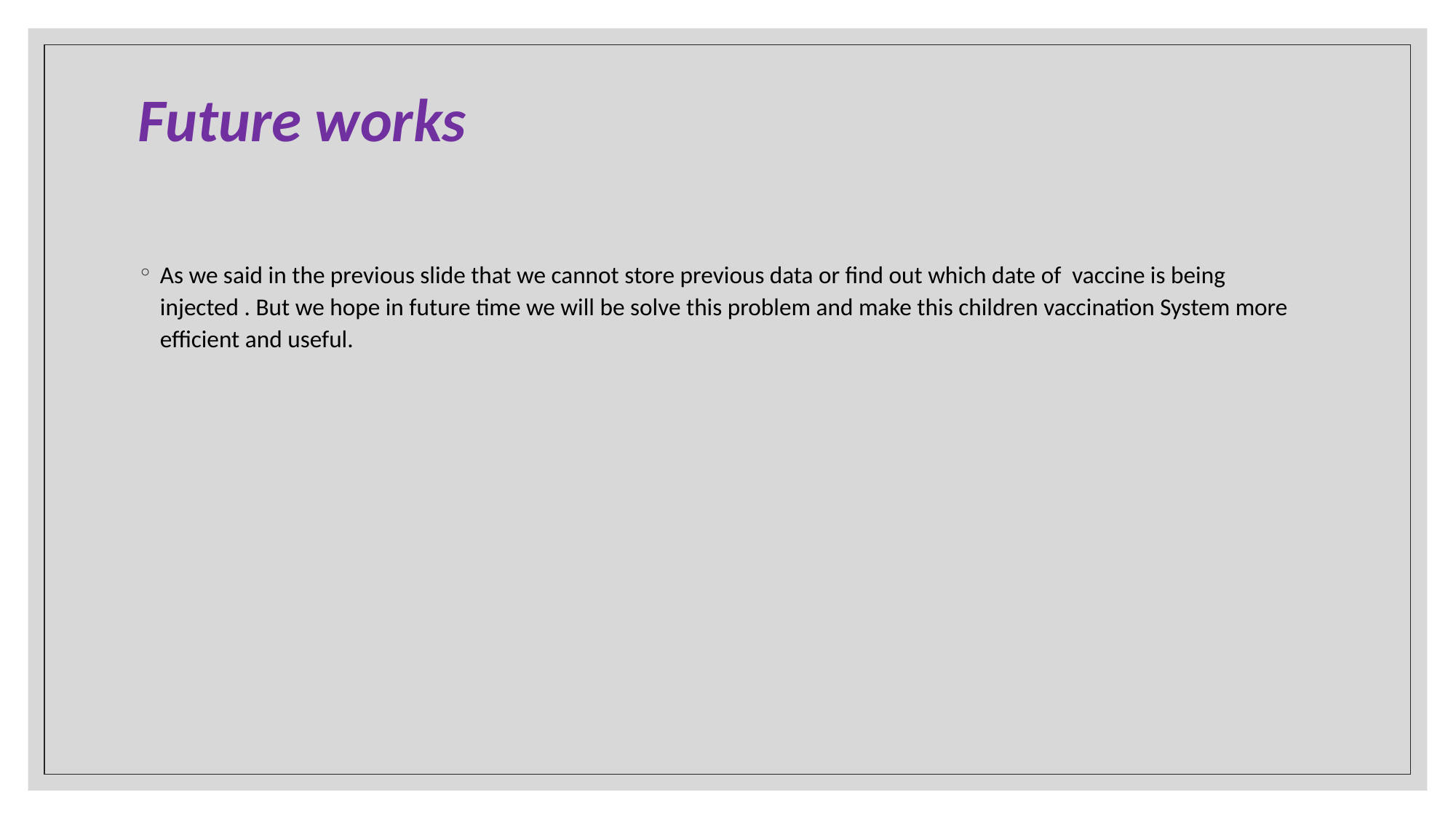

# Future works
As we said in the previous slide that we cannot store previous data or find out which date of  vaccine is being injected . But we hope in future time we will be solve this problem and make this children vaccination System more efficient and useful.